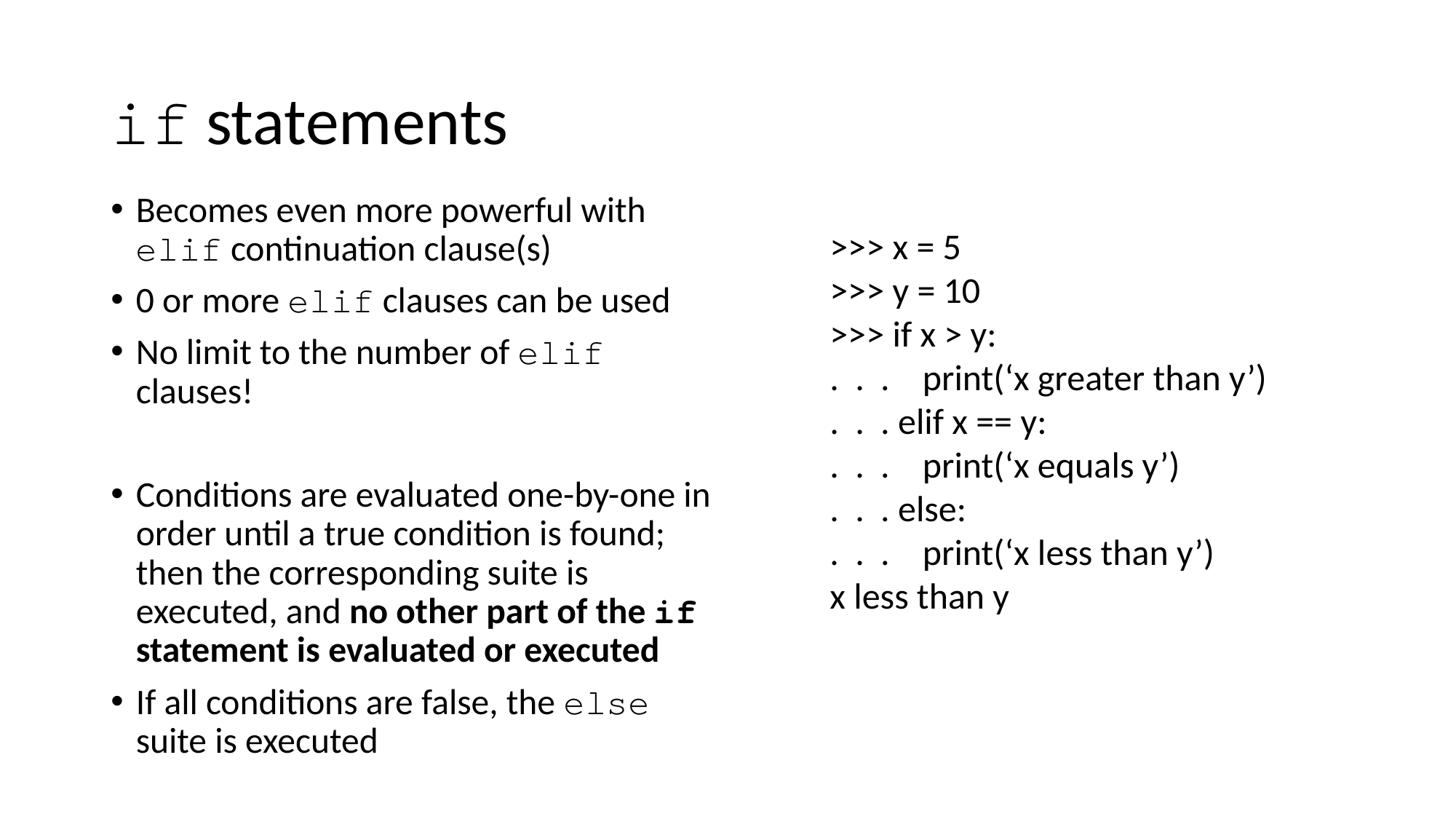

# if statements
Becomes even more powerful with elif continuation clause(s)
0 or more elif clauses can be used
No limit to the number of elif clauses!

Conditions are evaluated one-by-one in order until a true condition is found; then the corresponding suite is executed, and no other part of the if statement is evaluated or executed
If all conditions are false, the else suite is executed
>>> x = 5
>>> y = 10
>>> if x > y:
.  .  .    print(‘x greater than y’)
.  .  . elif x == y:
.  .  .    print(‘x equals y’)
.  .  . else:
.  .  .    print(‘x less than y’)
x less than y